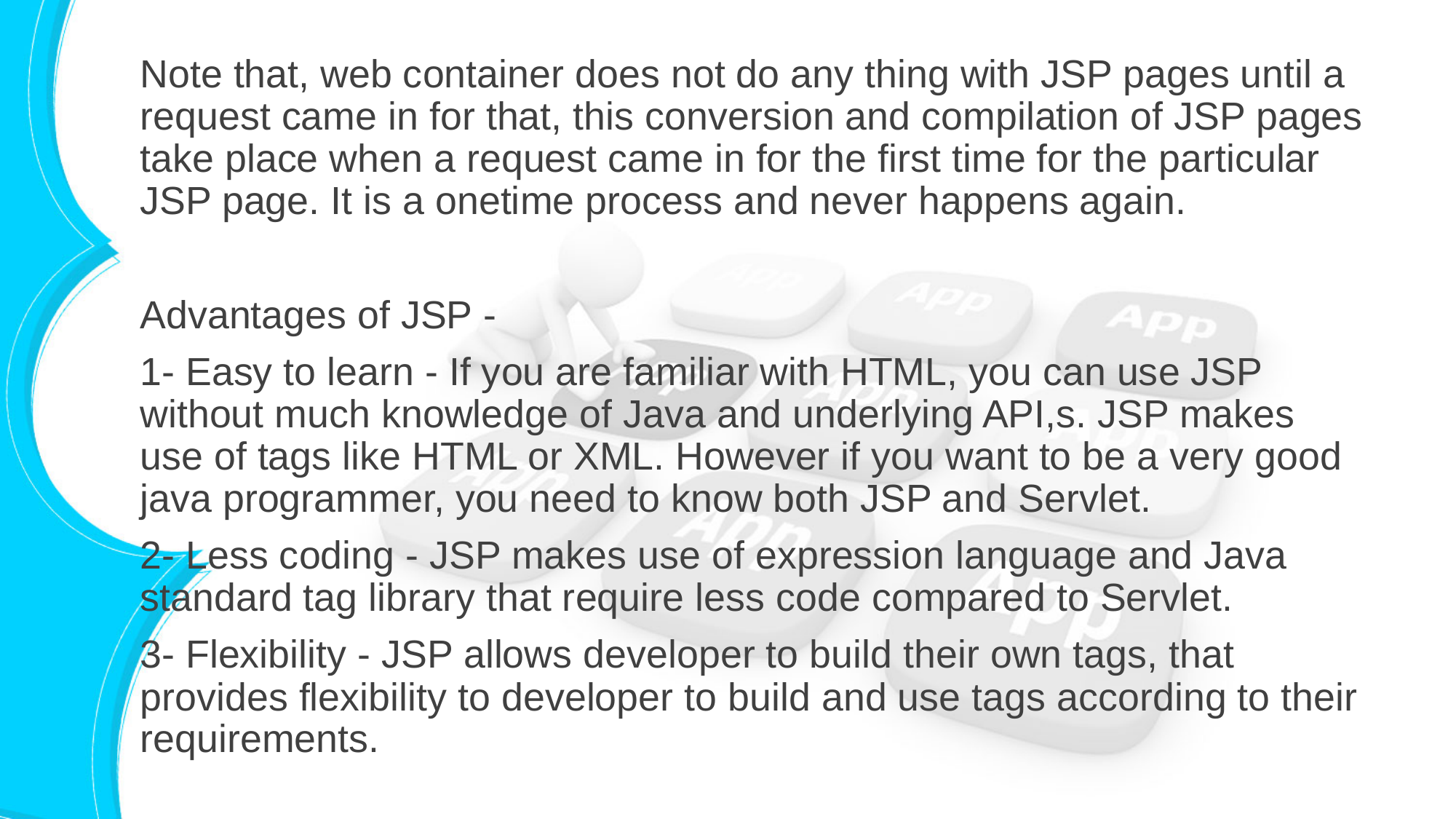

Note that, web container does not do any thing with JSP pages until a request came in for that, this conversion and compilation of JSP pages take place when a request came in for the first time for the particular JSP page. It is a onetime process and never happens again.

Advantages of JSP -
1- Easy to learn - If you are familiar with HTML, you can use JSP without much knowledge of Java and underlying API,s. JSP makes use of tags like HTML or XML. However if you want to be a very good java programmer, you need to know both JSP and Servlet.
2- Less coding - JSP makes use of expression language and Java standard tag library that require less code compared to Servlet.
3- Flexibility - JSP allows developer to build their own tags, that provides flexibility to developer to build and use tags according to their requirements.